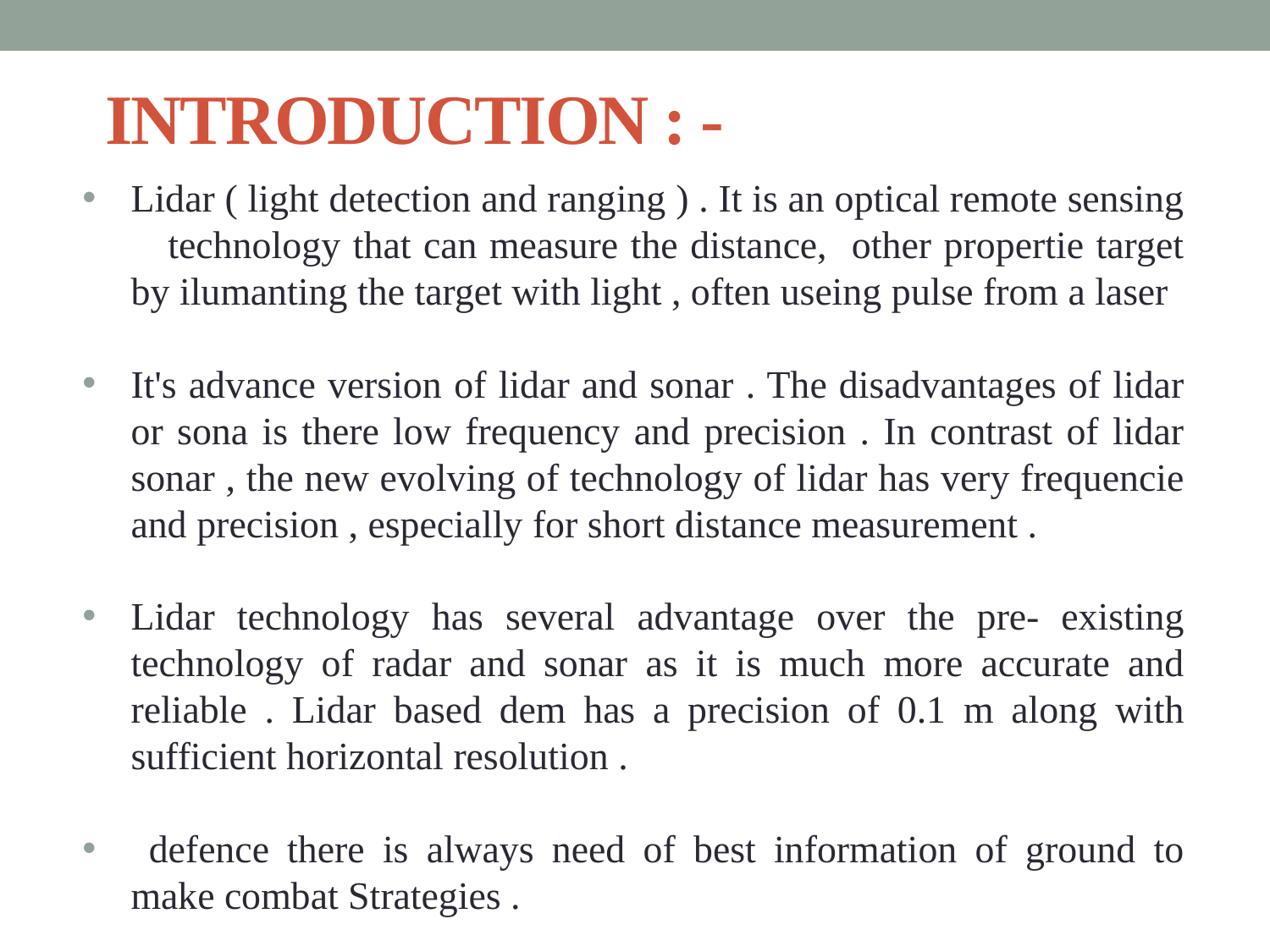

# INTRODUCTION : -

Lidar ( light detection and ranging ) . It is an optical remote sensing    technology that can measure the distance,  other propertie target by ilumanting the target with light , often useing pulse from a laser

It's advance version of lidar and sonar . The disadvantages of lidar or sona is there low frequency and precision . In contrast of lidar sonar , the new evolving of technology of lidar has very frequencie and precision , especially for short distance measurement .

Lidar technology has several advantage over the pre- existing technology of radar and sonar as it is much more accurate and reliable . Lidar based dem has a precision of 0.1 m along with sufficient horizontal resolution .

 defence there is always need of best information of ground to make combat Strategies .